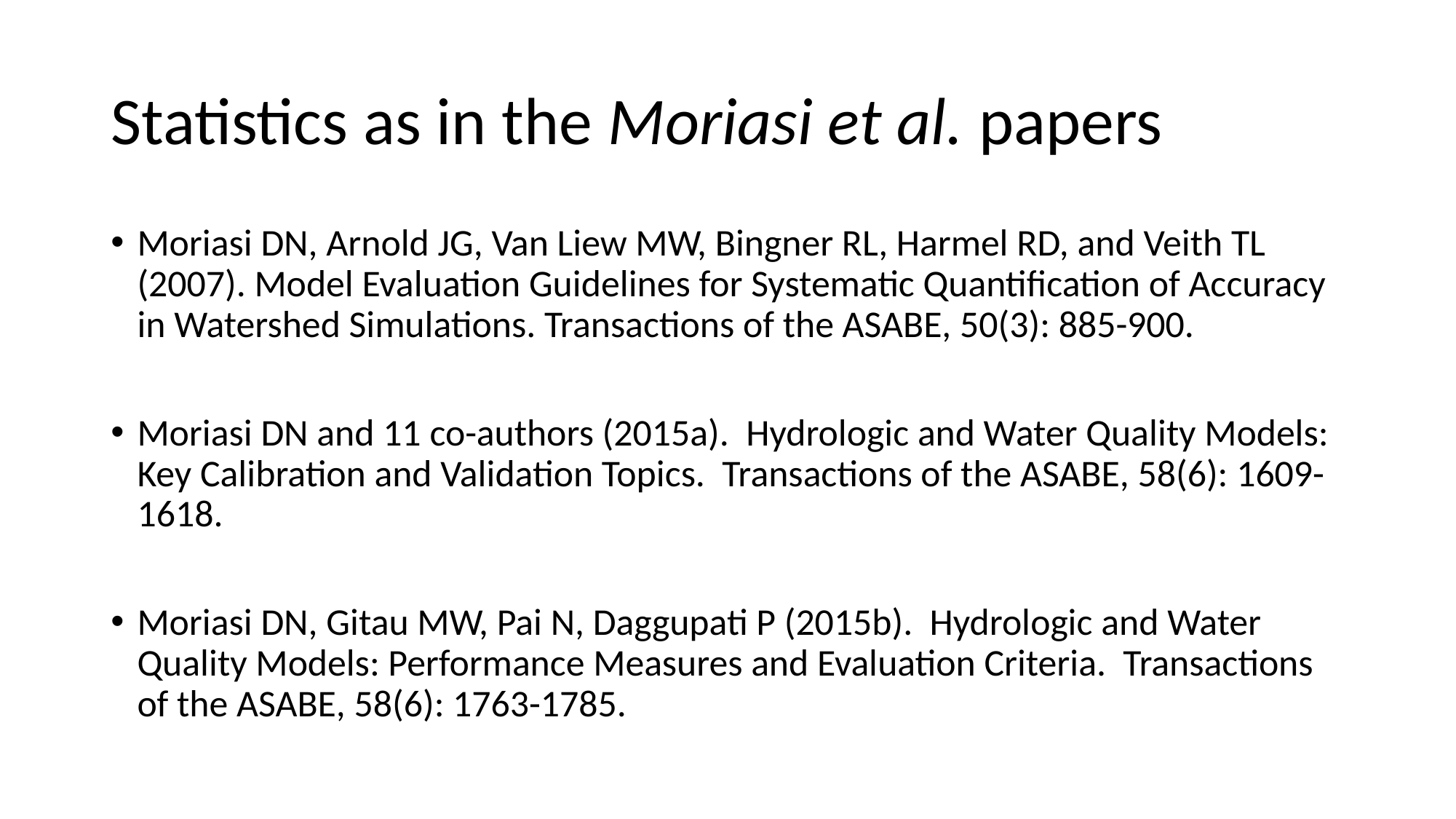

# Statistics as in the Moriasi et al. papers
Moriasi DN, Arnold JG, Van Liew MW, Bingner RL, Harmel RD, and Veith TL (2007). Model Evaluation Guidelines for Systematic Quantification of Accuracy in Watershed Simulations. Transactions of the ASABE, 50(3): 885-900.

Moriasi DN and 11 co-authors (2015a).  Hydrologic and Water Quality Models: Key Calibration and Validation Topics.  Transactions of the ASABE, 58(6): 1609-1618.

Moriasi DN, Gitau MW, Pai N, Daggupati P (2015b).  Hydrologic and Water Quality Models: Performance Measures and Evaluation Criteria.  Transactions of the ASABE, 58(6): 1763-1785.